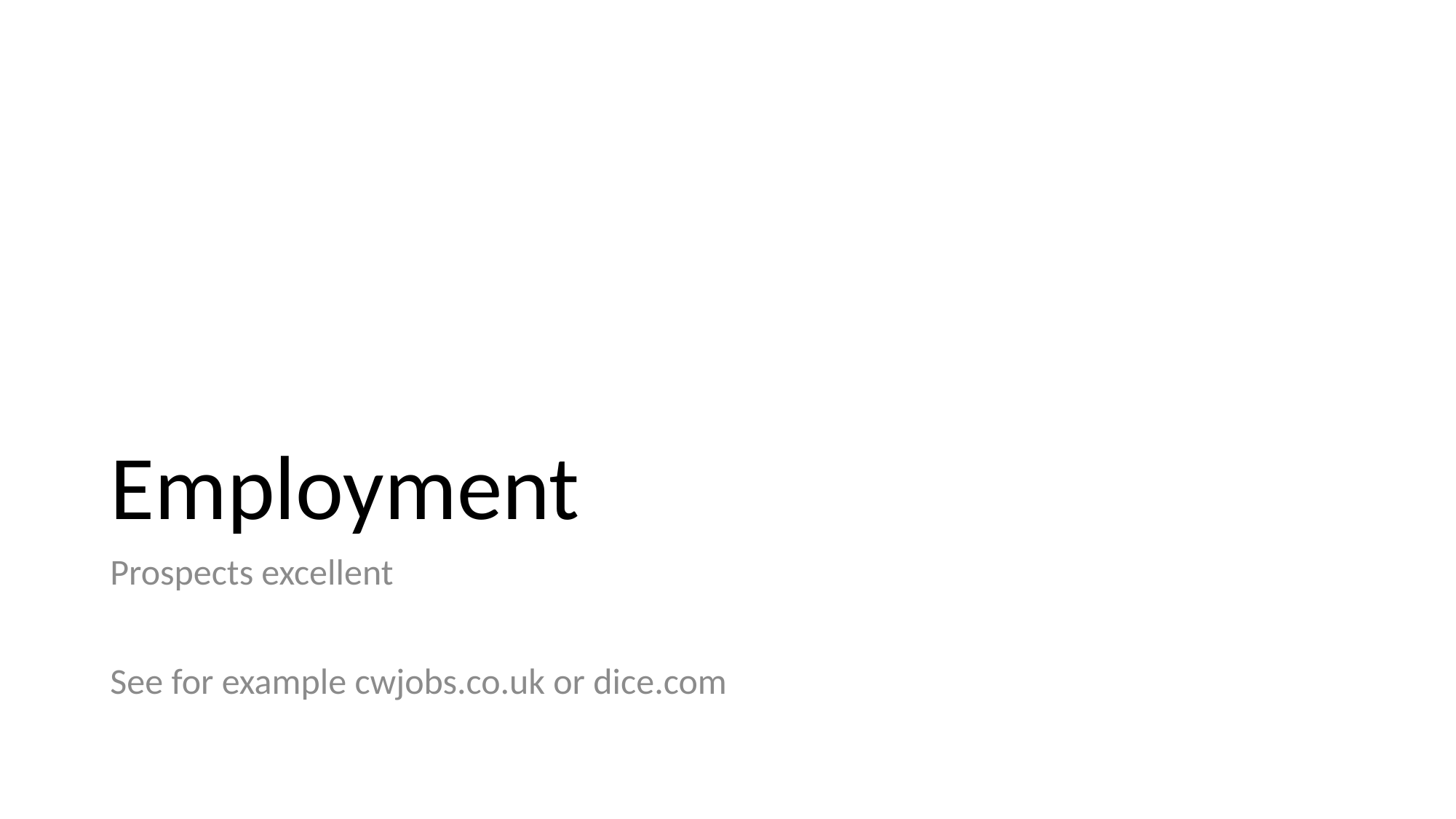

# Employment
Prospects excellent

See for example cwjobs.co.uk or dice.com